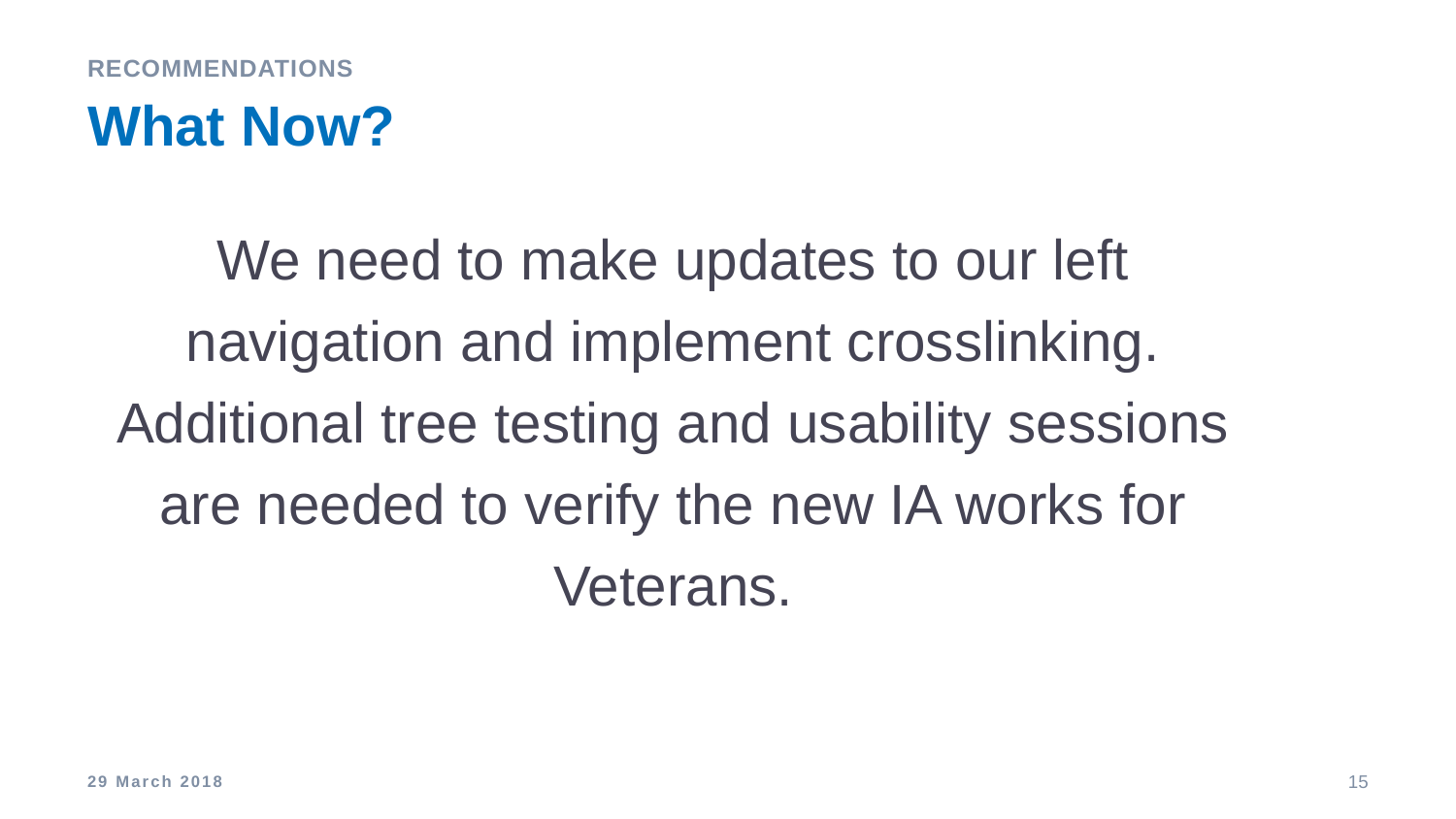

Recommendations
# What Now?
We need to make updates to our left navigation and implement crosslinking. Additional tree testing and usability sessions are needed to verify the new IA works for Veterans.
29 March 2018

15